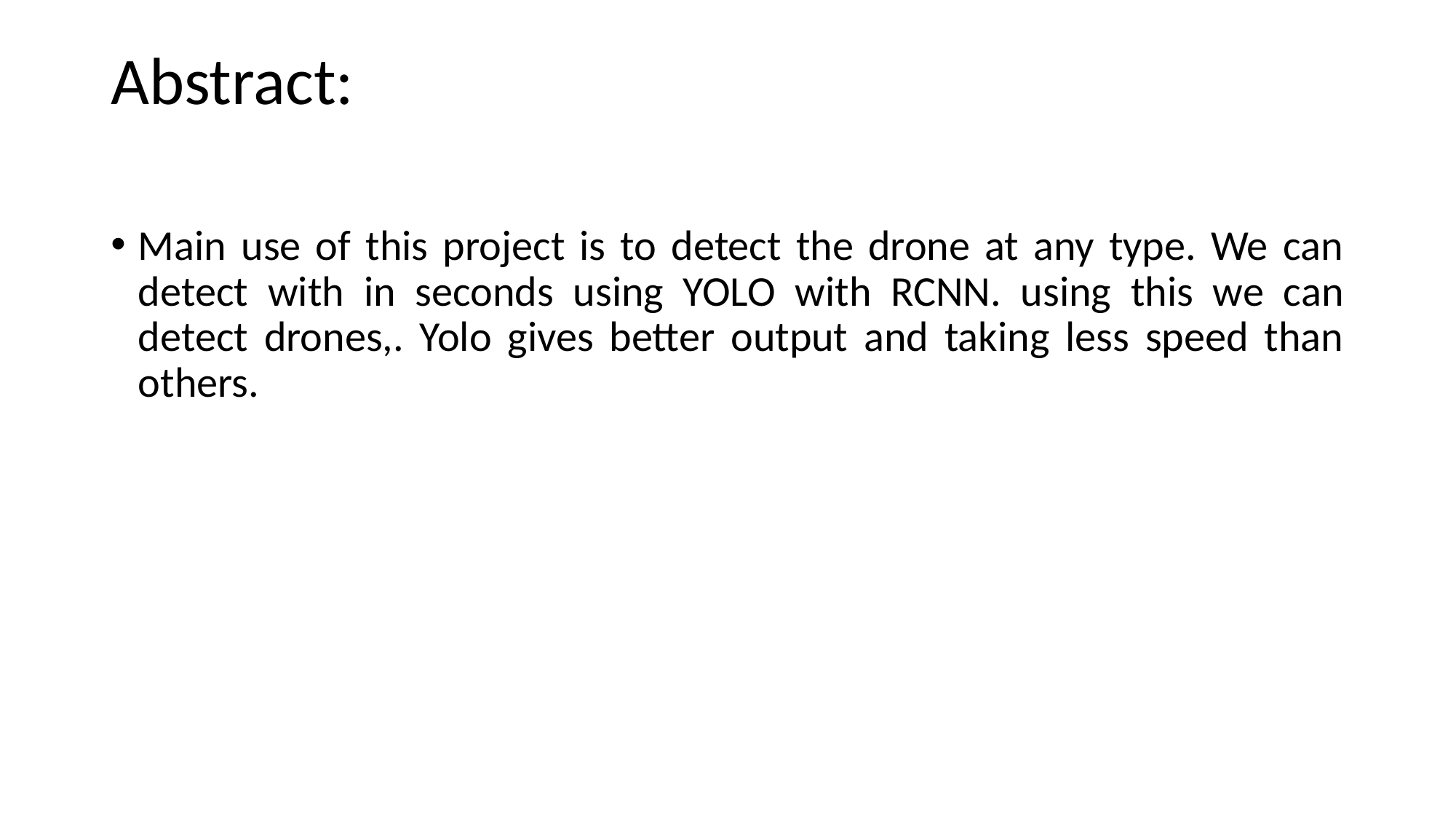

# Abstract:
Main use of this project is to detect the drone at any type. We can detect with in seconds using YOLO with RCNN. using this we can detect drones,. Yolo gives better output and taking less speed than others.